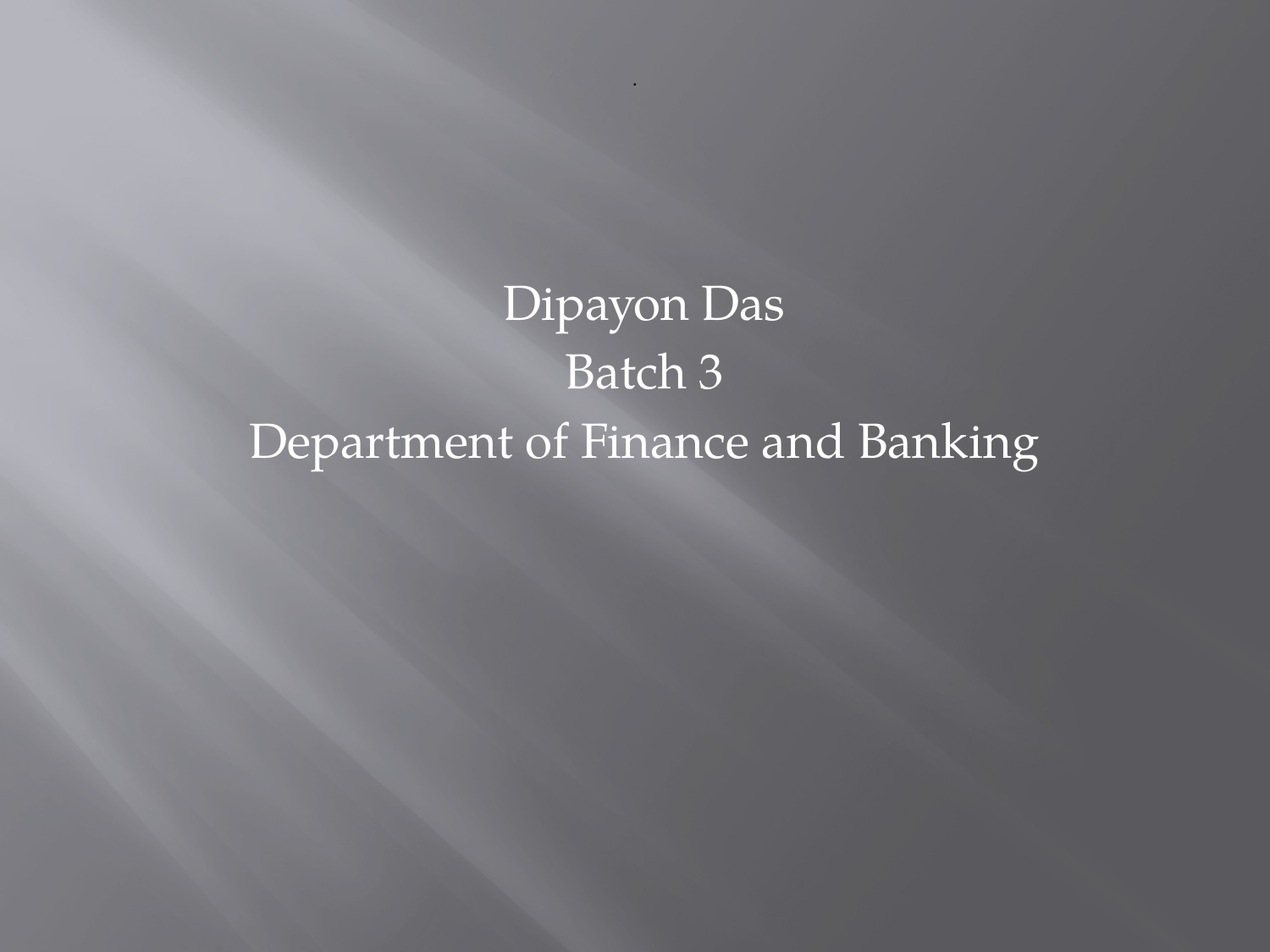

# .
Dipayon Das
Batch 3
Department of Finance and Banking